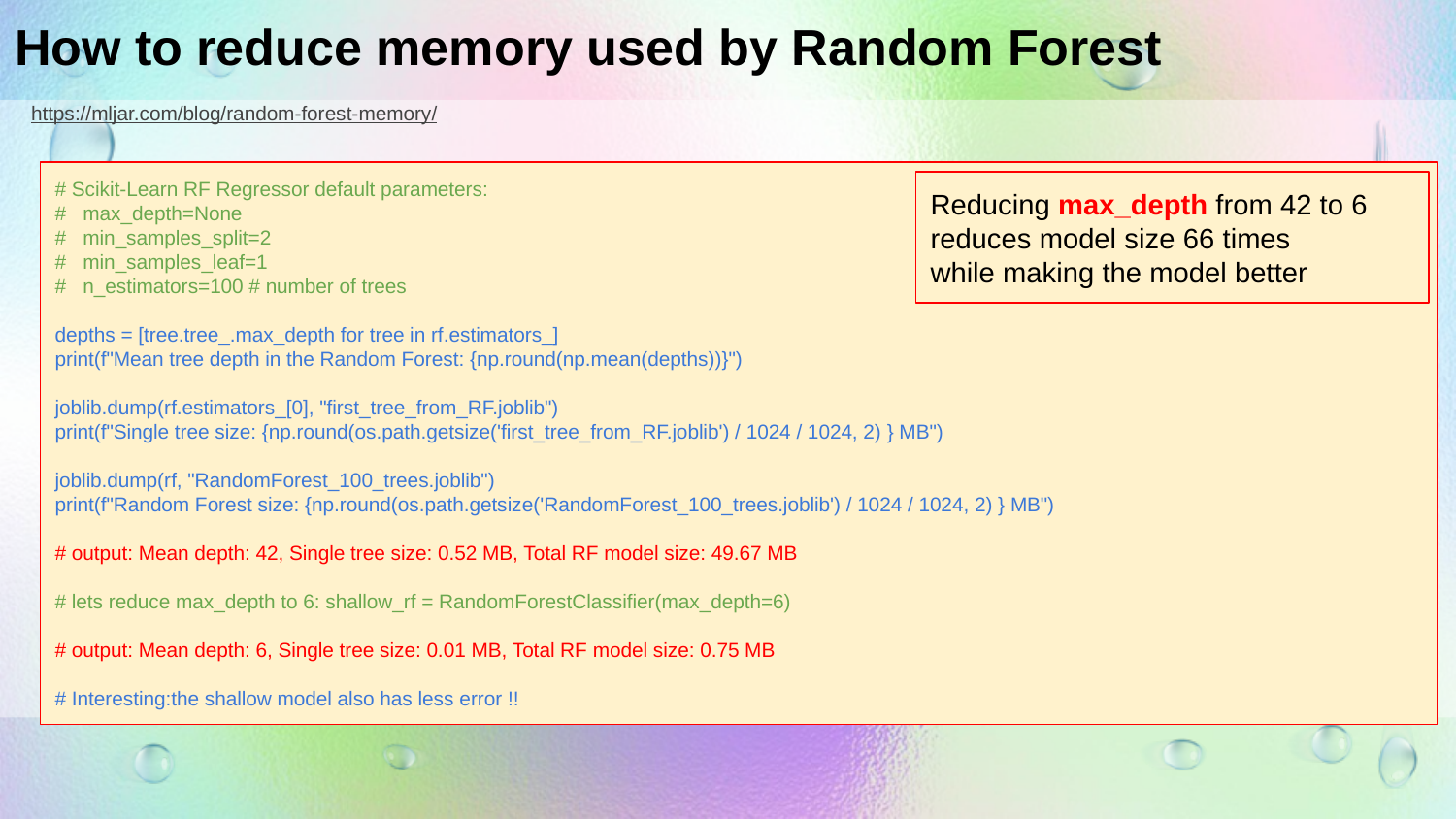

How to reduce memory used by Random Forest
https://mljar.com/blog/random-forest-memory/
# Scikit-Learn RF Regressor default parameters:
#   max_depth=None
#   min_samples_split=2
#   min_samples_leaf=1
#   n_estimators=100 # number of trees

depths = [tree.tree_.max_depth for tree in rf.estimators_]
print(f"Mean tree depth in the Random Forest: {np.round(np.mean(depths))}")

joblib.dump(rf.estimators_[0], "first_tree_from_RF.joblib")
print(f"Single tree size: {np.round(os.path.getsize('first_tree_from_RF.joblib') / 1024 / 1024, 2) } MB")

joblib.dump(rf, "RandomForest_100_trees.joblib")
print(f"Random Forest size: {np.round(os.path.getsize('RandomForest_100_trees.joblib') / 1024 / 1024, 2) } MB")

# output: Mean depth: 42, Single tree size: 0.52 MB, Total RF model size: 49.67 MB

# lets reduce max_depth to 6: shallow_rf = RandomForestClassifier(max_depth=6)

# output: Mean depth: 6, Single tree size: 0.01 MB, Total RF model size: 0.75 MB

# Interesting:the shallow model also has less error !!
Reducing max_depth from 42 to 6
reduces model size 66 times
while making the model better